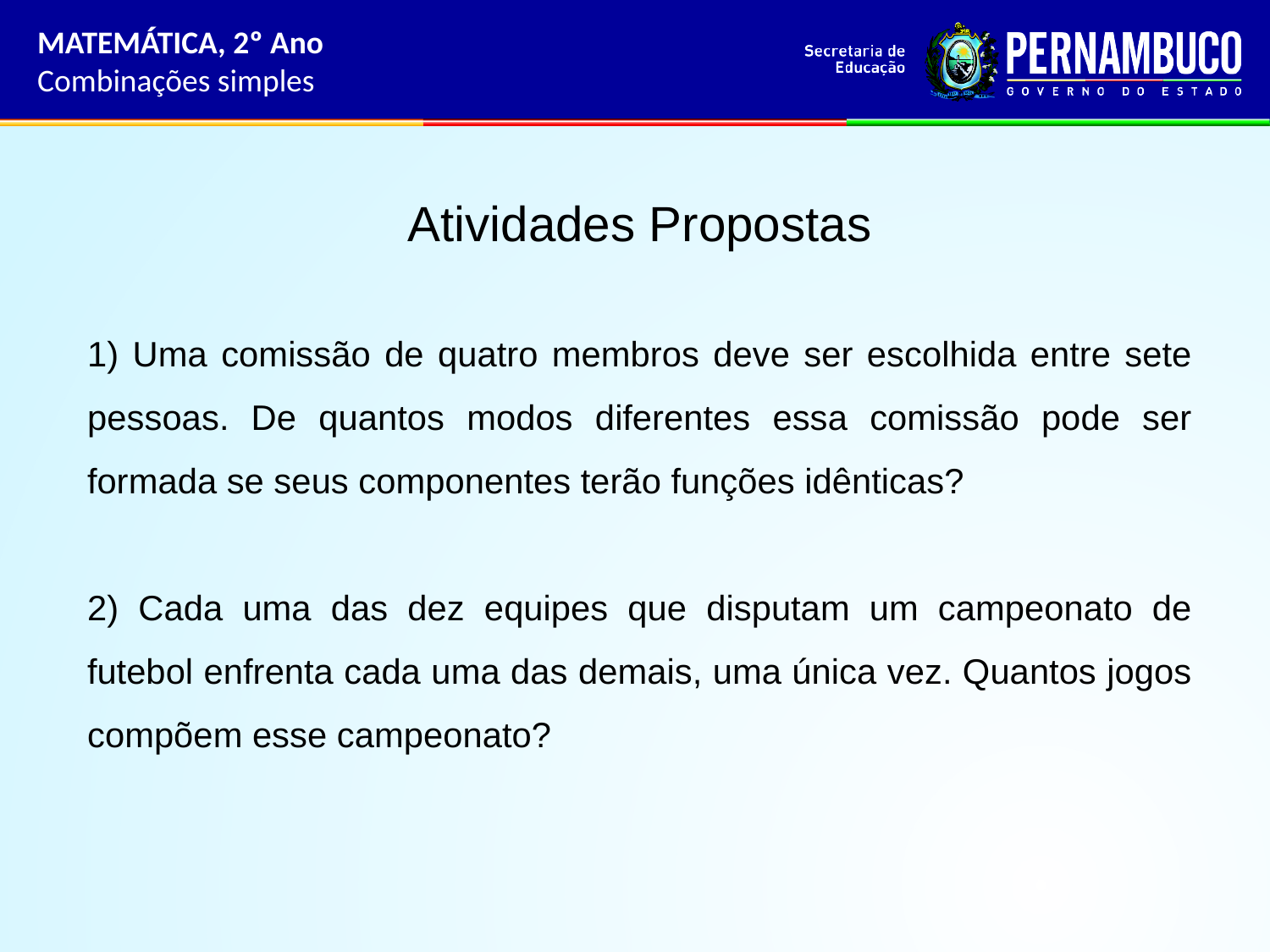

MATEMÁTICA, 2º Ano
Combinações simples
Atividades Propostas

1) Uma comissão de quatro membros deve ser escolhida entre sete pessoas. De quantos modos diferentes essa comissão pode ser formada se seus componentes terão funções idênticas?

2) Cada uma das dez equipes que disputam um campeonato de futebol enfrenta cada uma das demais, uma única vez. Quantos jogos compõem esse campeonato?